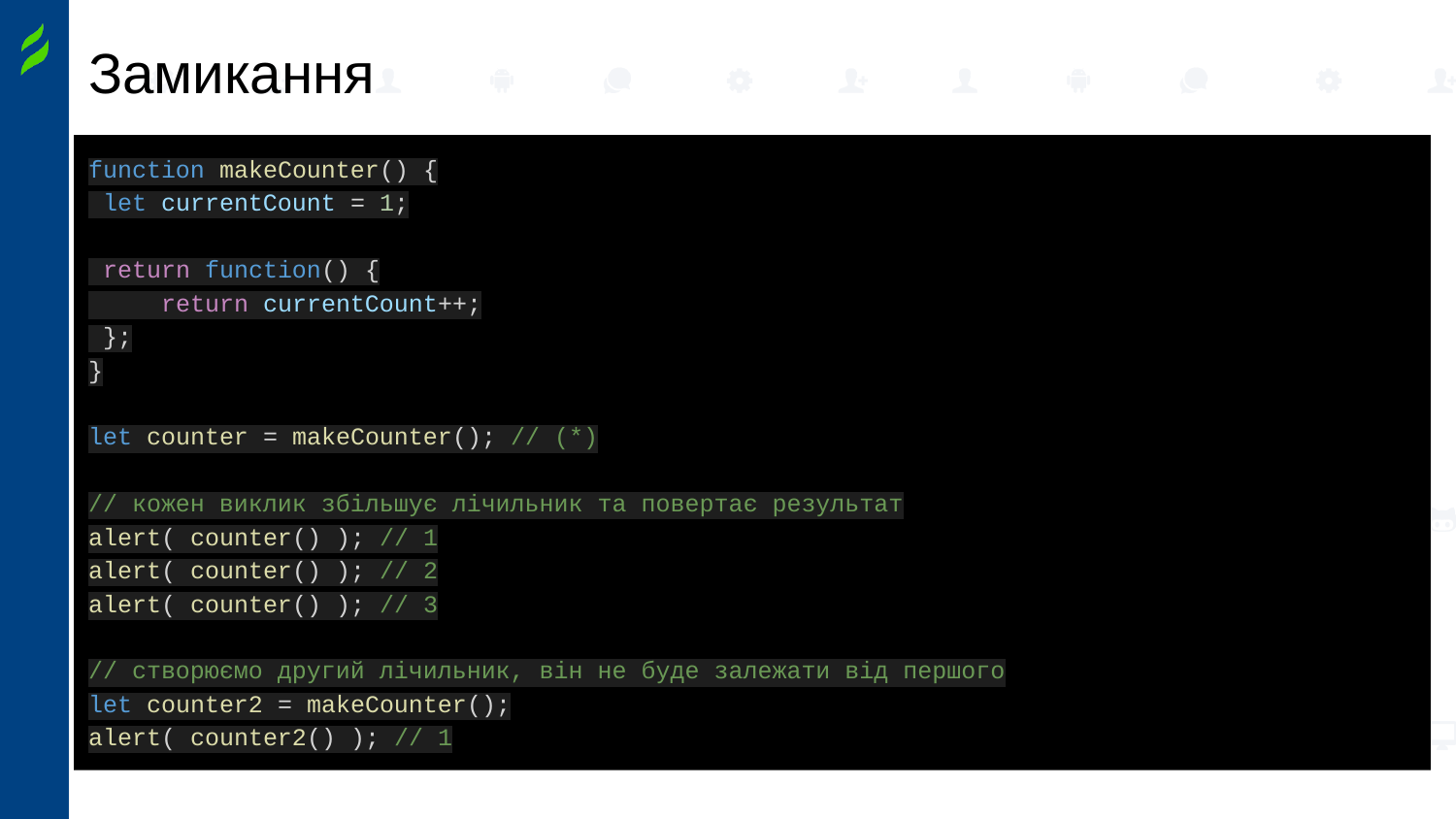

# Замикання
function makeCounter() {
 let currentCount = 1;

 return function() {
     return currentCount++;
 };
}

let counter = makeCounter(); // (*)

// кожен виклик збільшує лічильник та повертає результат
alert( counter() ); // 1
alert( counter() ); // 2
alert( counter() ); // 3

// створюємо другий лічильник, він не буде залежати від першого
let counter2 = makeCounter();
alert( counter2() ); // 1